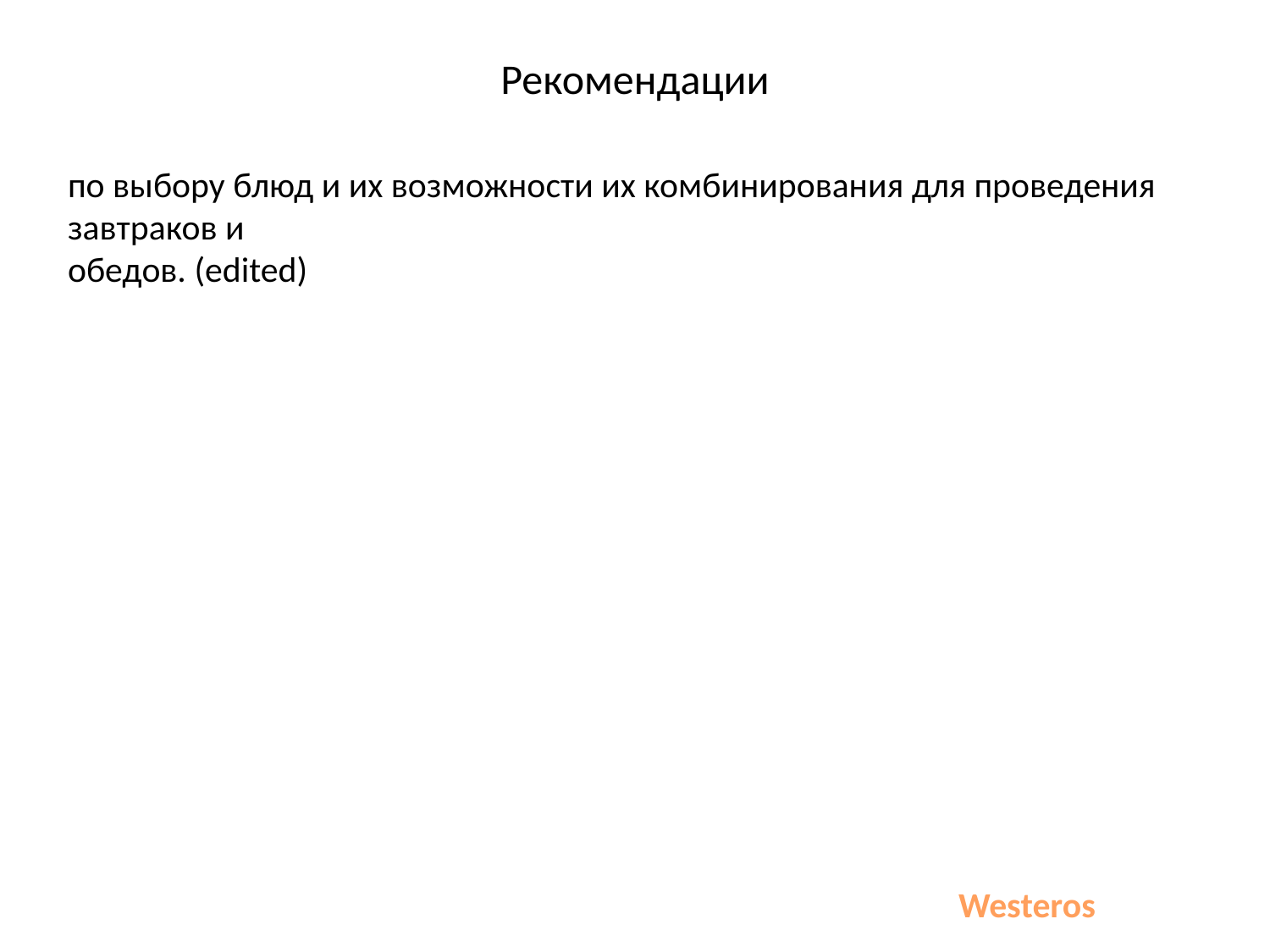

# Рекомендации
по выбору блюд и их возможности их комбинирования для проведения завтраков и
обедов. (edited)